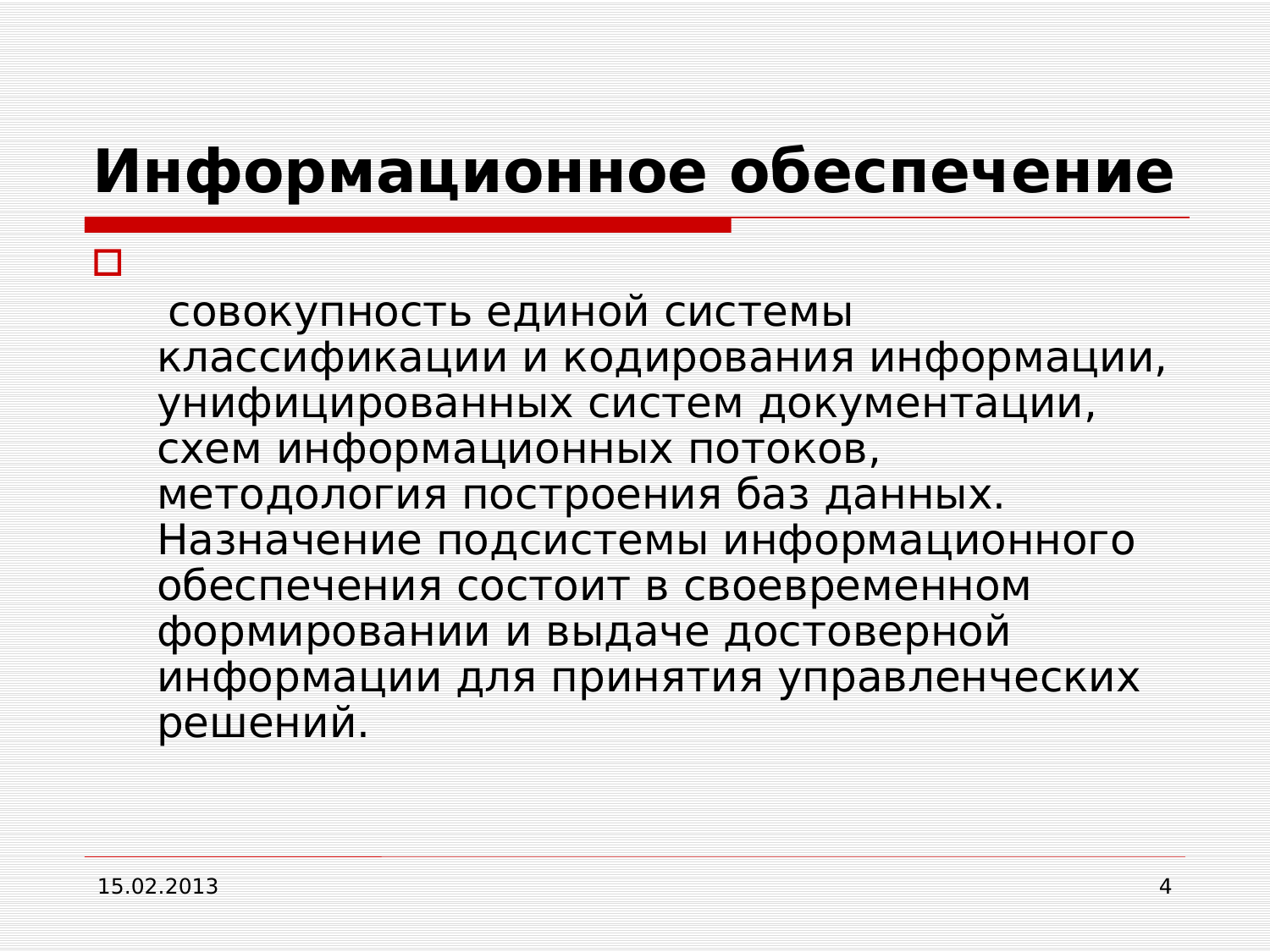

# Информационное обеспечение
 совокупность единой системы классификации и кодирования информации, унифицированных систем документации, схем информационных потоков, методология построения баз данных.
Назначение подсистемы информационного обеспечения состоит в своевременном формировании и выдаче достоверной информации для принятия управленческих решений.
15.02.2013
4